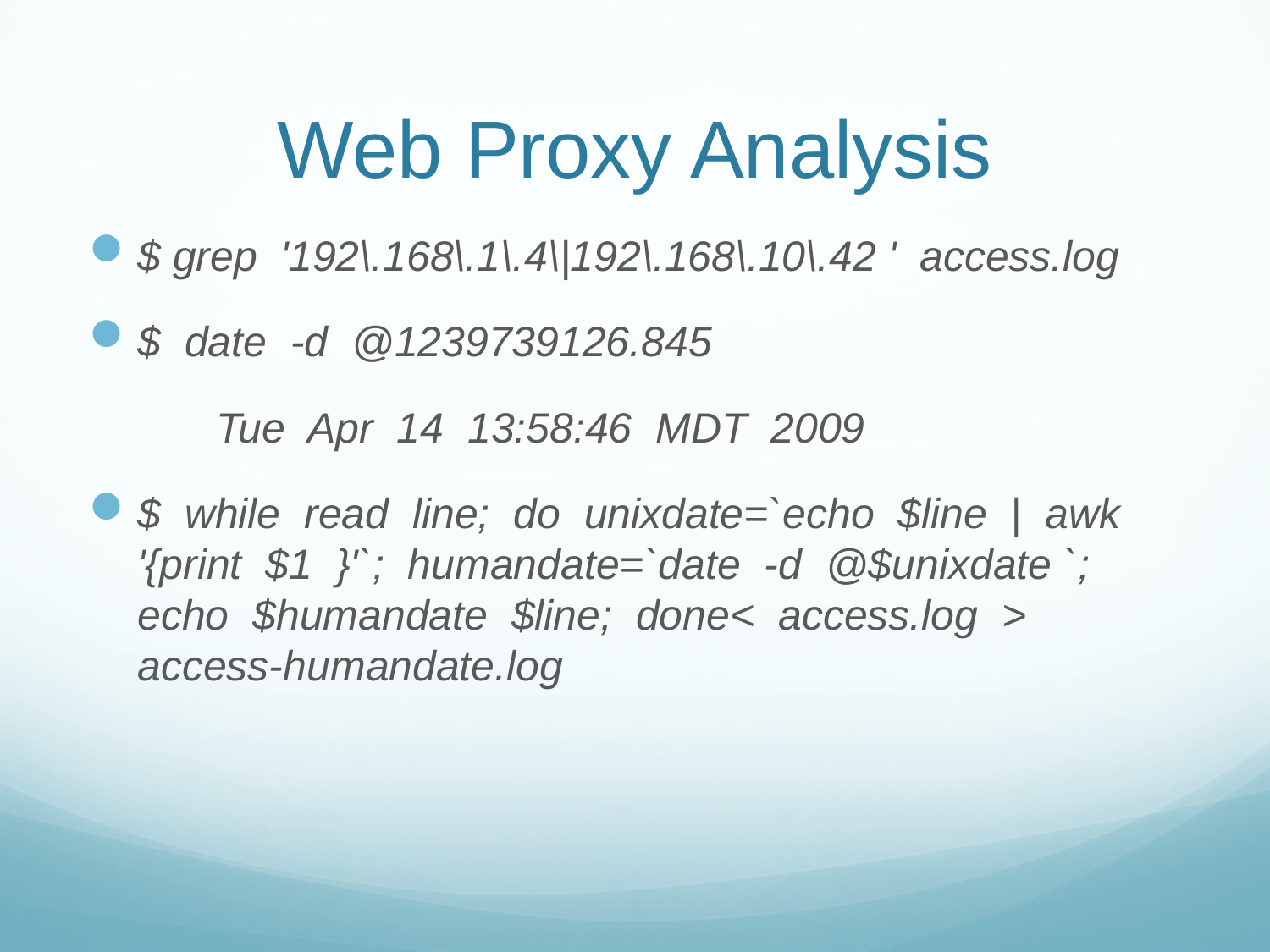

# Web Proxy Analysis
$ grep  '192\.168\.1\.4\|192\.168\.10\.42 '  access.log
$  date  -d  @1239739126.845
	Tue  Apr  14  13:58:46  MDT  2009
$  while  read  line;  do  unixdate=`echo  $line  |  awk  '{print  $1  }'`;  humandate=`date  -d  @$unixdate `;  echo  $humandate  $line;  done<  access.log  >  access-humandate.log